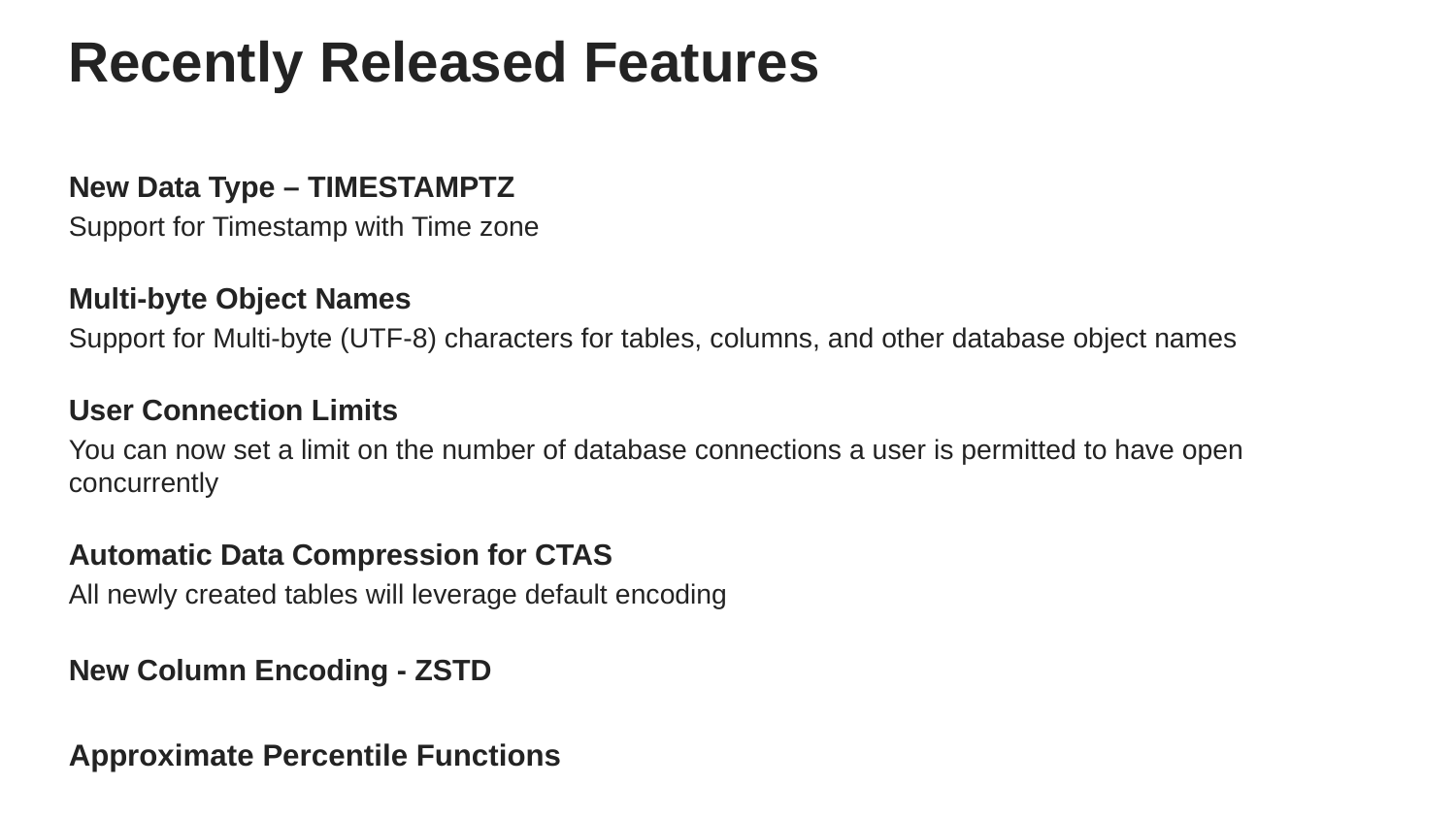

# Recently Released Features
New Data Type – TIMESTAMPTZ
Support for Timestamp with Time zone

Multi-byte Object Names
Support for Multi-byte (UTF-8) characters for tables, columns, and other database object names

User Connection Limits
You can now set a limit on the number of database connections a user is permitted to have open concurrently

Automatic Data Compression for CTAS
All newly created tables will leverage default encoding

New Column Encoding - ZSTD

Approximate Percentile Functions